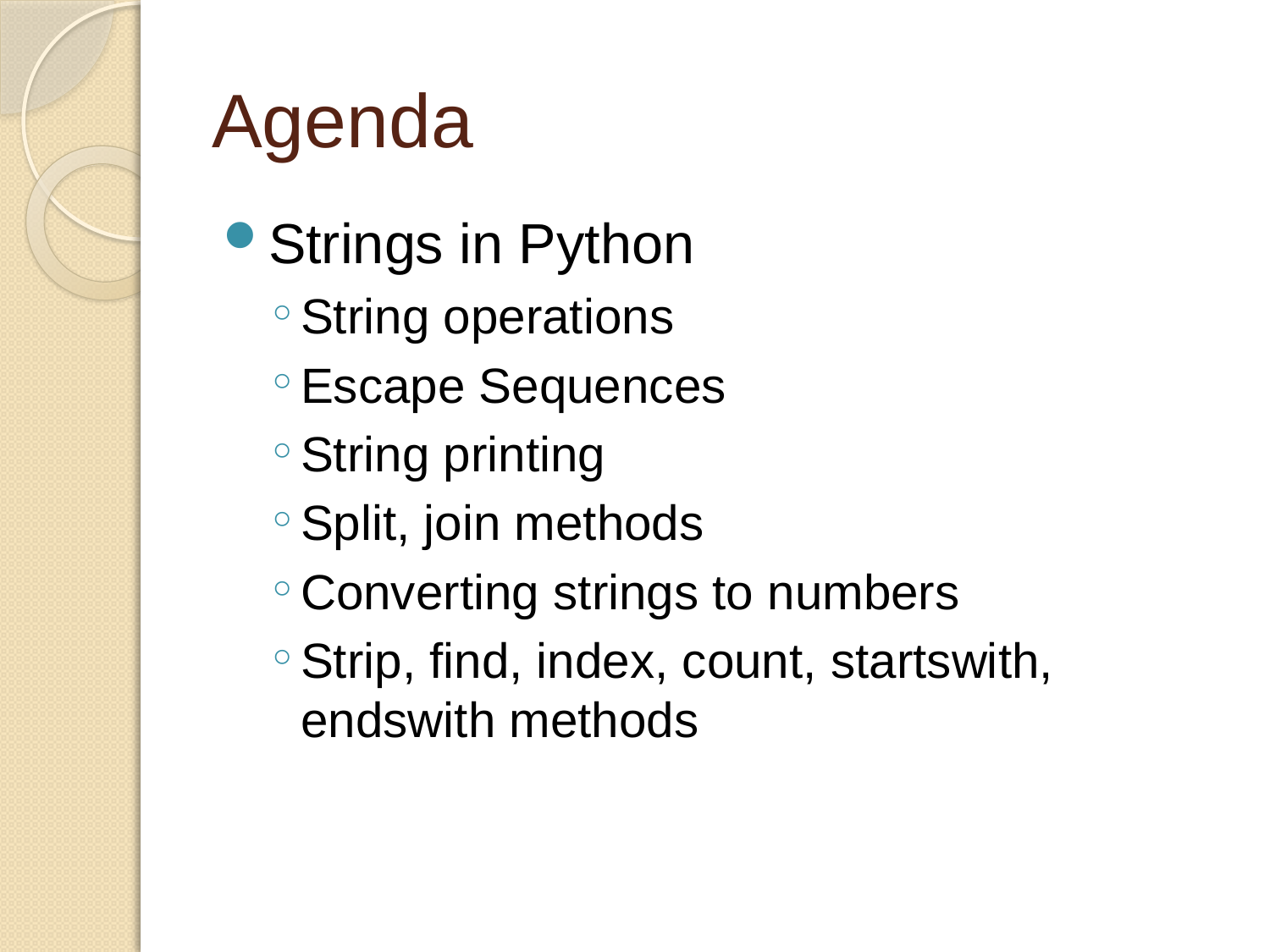

# Agenda
Strings in Python
String operations
Escape Sequences
String printing
Split, join methods
Converting strings to numbers
Strip, find, index, count, startswith, endswith methods